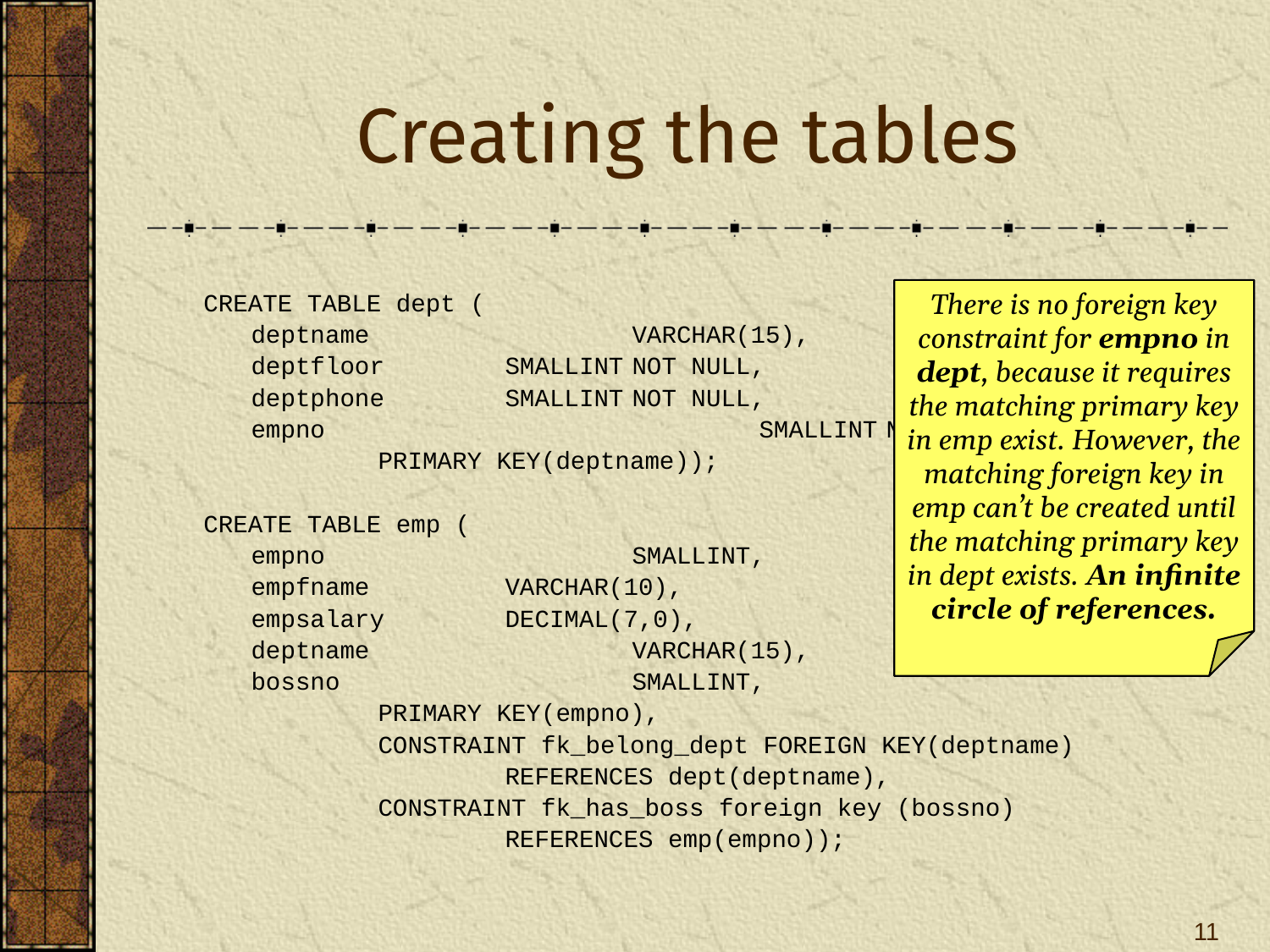

# Creating the tables
There is no foreign key constraint for empno in dept, because it requires the matching primary key in emp exist. However, the matching foreign key in emp can’t be created until the matching primary key in dept exists. An infinite circle of references.
CREATE TABLE dept (
	deptname 		VARCHAR(15),
	deptfloor 	SMALLINT	NOT NULL,
	deptphone 	SMALLINT	NOT NULL,
	empno				SMALLINT	NOT NULL,
		PRIMARY KEY(deptname));

CREATE TABLE emp (
	empno 			SMALLINT,
	empfname		VARCHAR(10),
	empsalary 	DECIMAL(7,0),
	deptname 		VARCHAR(15),
	bossno 			SMALLINT,
		PRIMARY KEY(empno),
		CONSTRAINT fk_belong_dept FOREIGN KEY(deptname)
			REFERENCES dept(deptname),
		CONSTRAINT fk_has_boss foreign key (bossno)
			REFERENCES emp(empno));

11